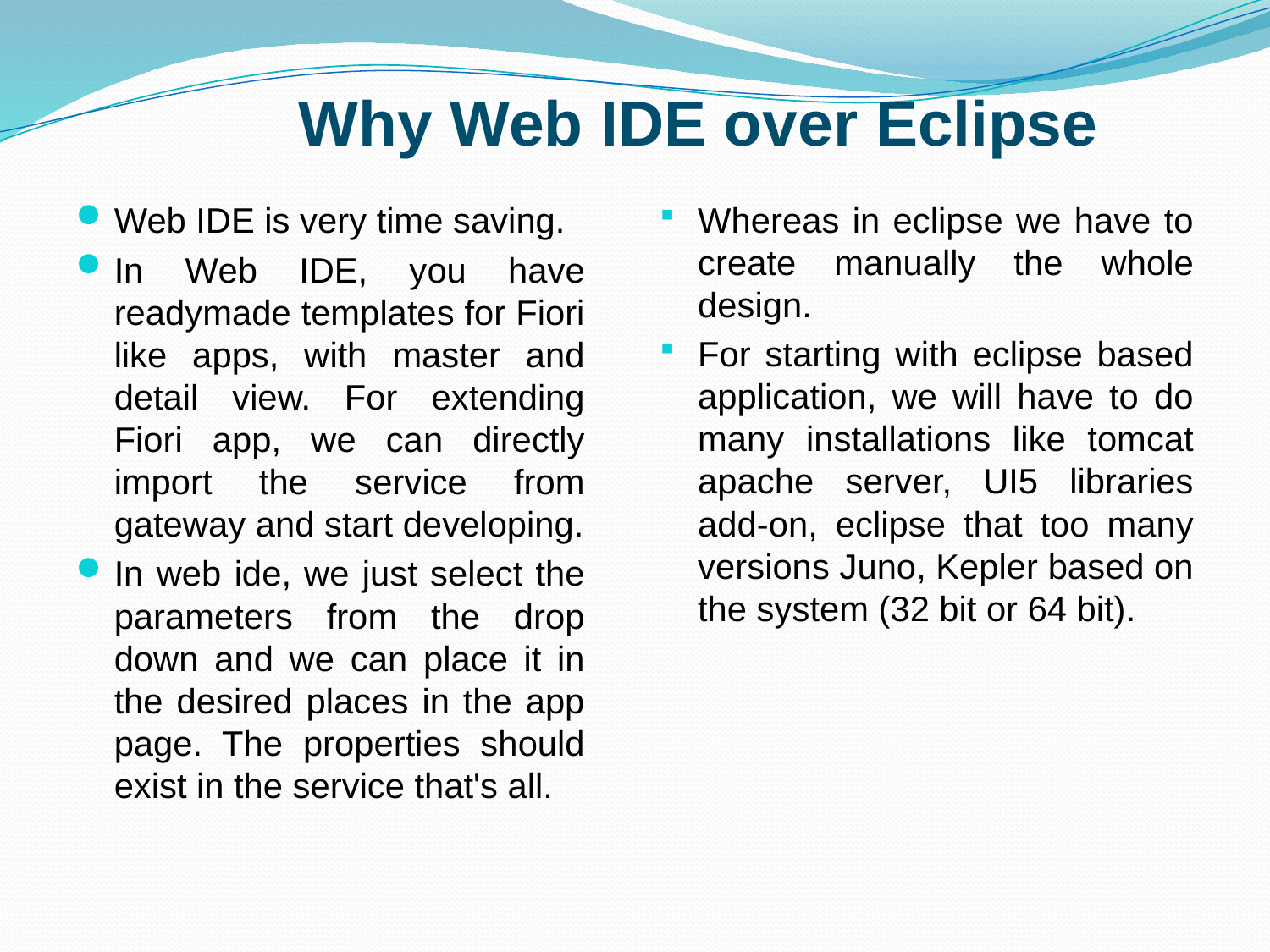

Why Web IDE over Eclipse
Web IDE is very time saving.
In Web IDE, you have readymade templates for Fiori like apps, with master and detail view. For extending Fiori app, we can directly import the service from gateway and start developing.
In web ide, we just select the parameters from the drop down and we can place it in the desired places in the app page. The properties should exist in the service that's all.

Whereas in eclipse we have to create manually the whole design.
For starting with eclipse based application, we will have to do many installations like tomcat apache server, UI5 libraries add-on, eclipse that too many versions Juno, Kepler based on the system (32 bit or 64 bit).